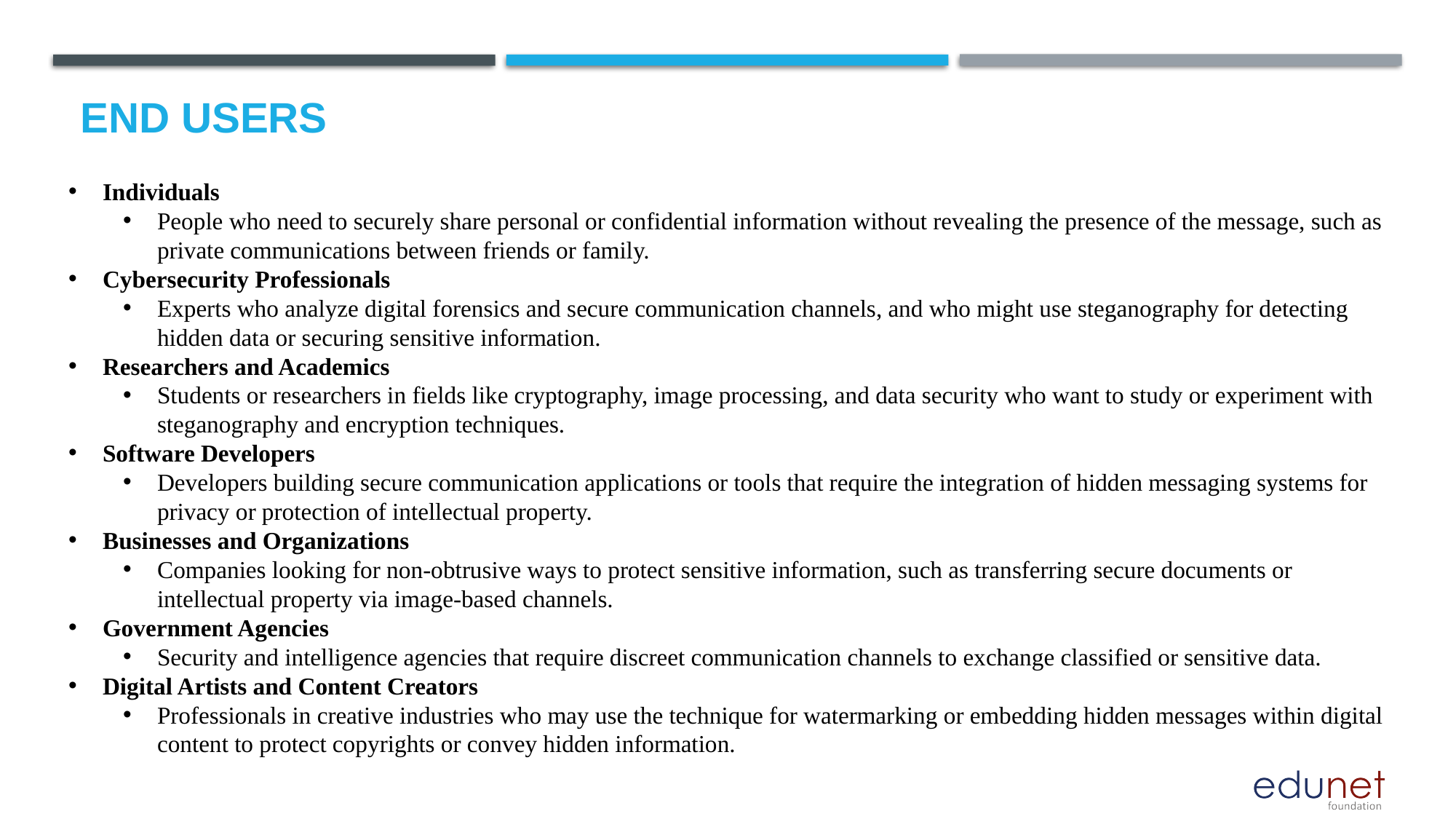

# End users

Individuals
People who need to securely share personal or confidential information without revealing the presence of the message, such as private communications between friends or family.
Cybersecurity Professionals
Experts who analyze digital forensics and secure communication channels, and who might use steganography for detecting hidden data or securing sensitive information.
Researchers and Academics
Students or researchers in fields like cryptography, image processing, and data security who want to study or experiment with steganography and encryption techniques.
Software Developers
Developers building secure communication applications or tools that require the integration of hidden messaging systems for privacy or protection of intellectual property.
Businesses and Organizations
Companies looking for non-obtrusive ways to protect sensitive information, such as transferring secure documents or intellectual property via image-based channels.
Government Agencies
Security and intelligence agencies that require discreet communication channels to exchange classified or sensitive data.
Digital Artists and Content Creators
Professionals in creative industries who may use the technique for watermarking or embedding hidden messages within digital content to protect copyrights or convey hidden information.